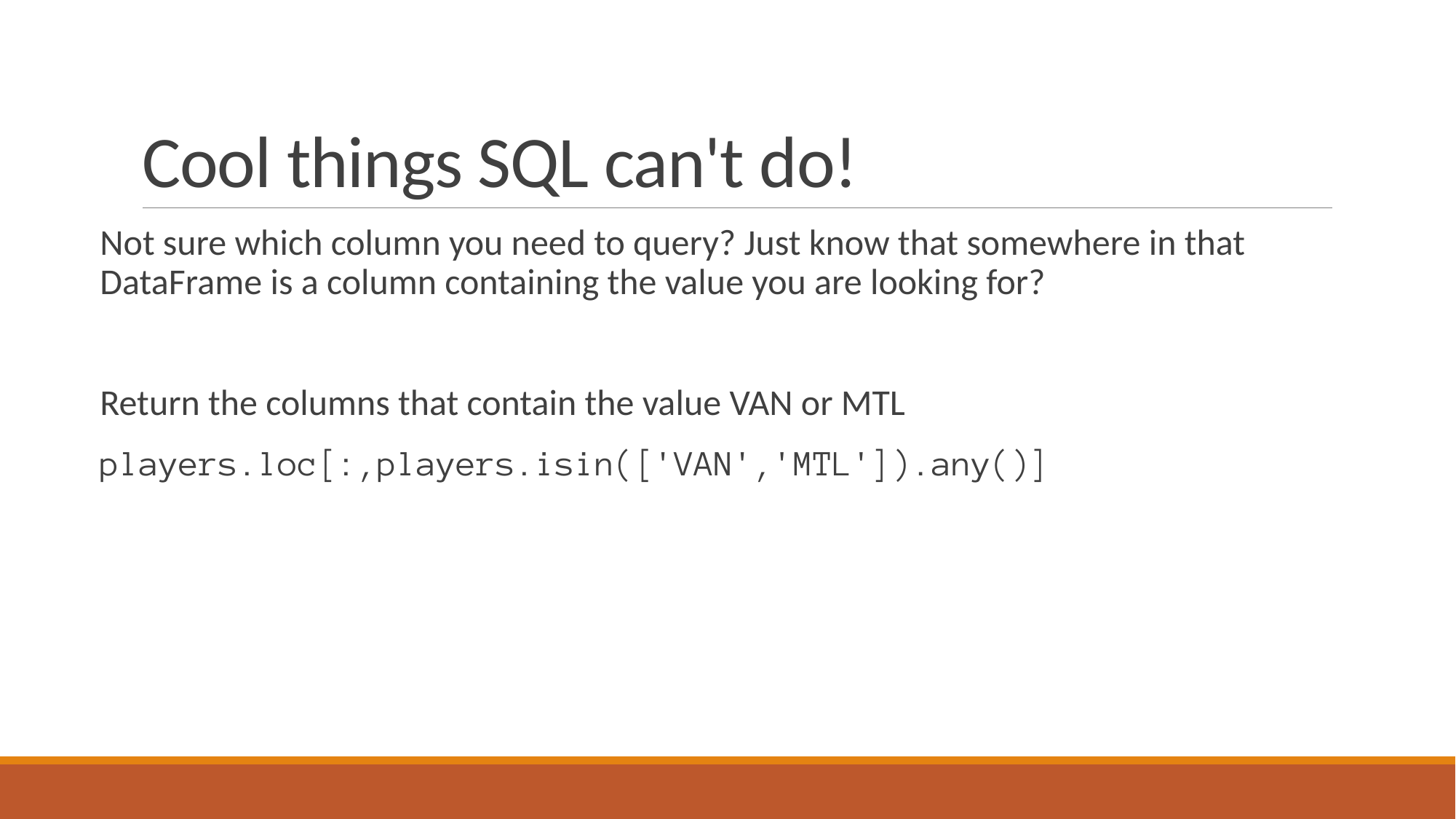

# Cool things SQL can't do!
Not sure which column you need to query? Just know that somewhere in that DataFrame is a column containing the value you are looking for?

Return the columns that contain the value VAN or MTL
players.loc[:,players.isin(['VAN','MTL']).any()]